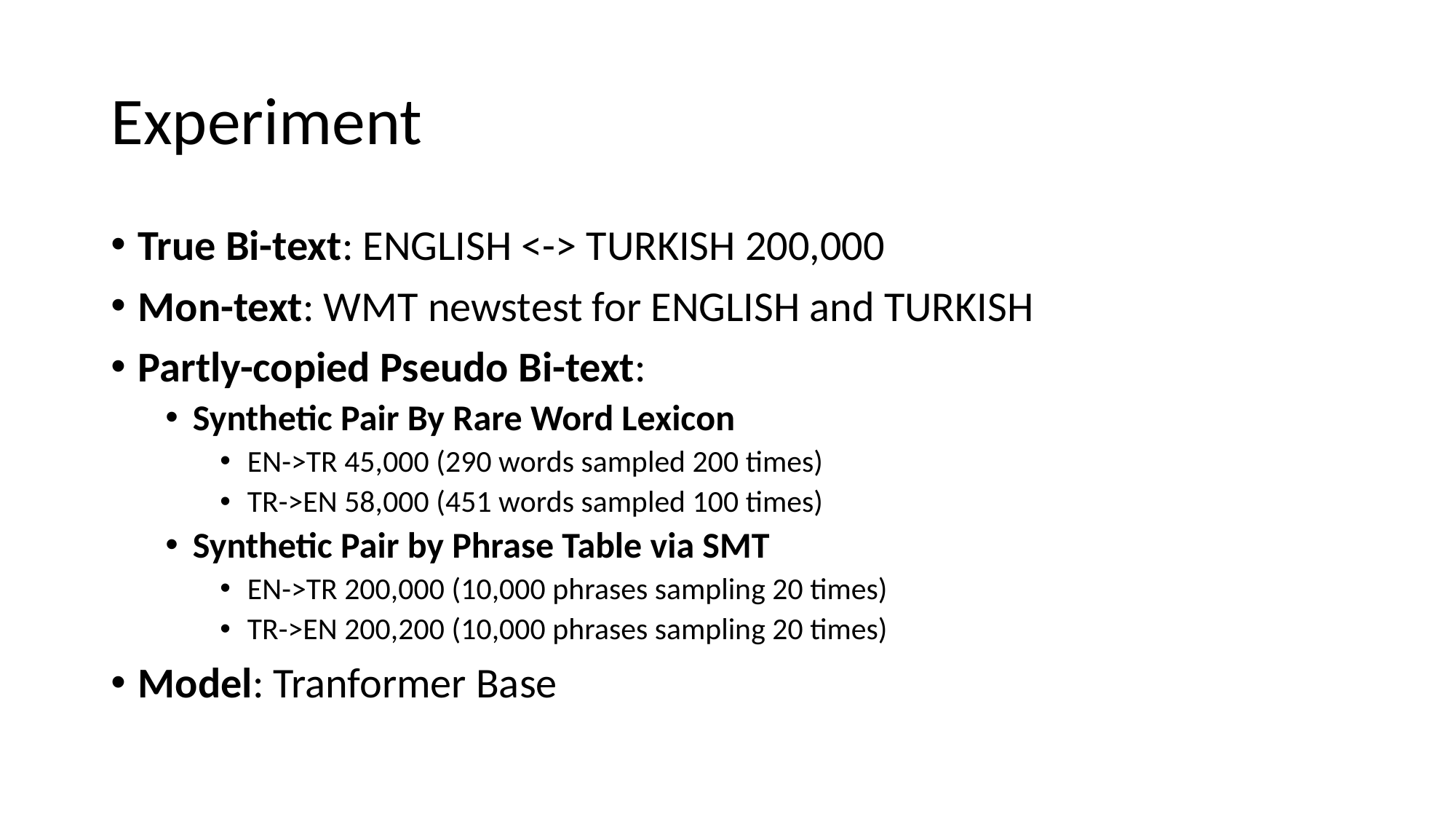

# Experiment
True Bi-text: ENGLISH <-> TURKISH 200,000
Mon-text: WMT newstest for ENGLISH and TURKISH
Partly-copied Pseudo Bi-text:
Synthetic Pair By Rare Word Lexicon
EN->TR 45,000 (290 words sampled 200 times)
TR->EN 58,000 (451 words sampled 100 times)
Synthetic Pair by Phrase Table via SMT
EN->TR 200,000 (10,000 phrases sampling 20 times)
TR->EN 200,200 (10,000 phrases sampling 20 times)
Model: Tranformer Base